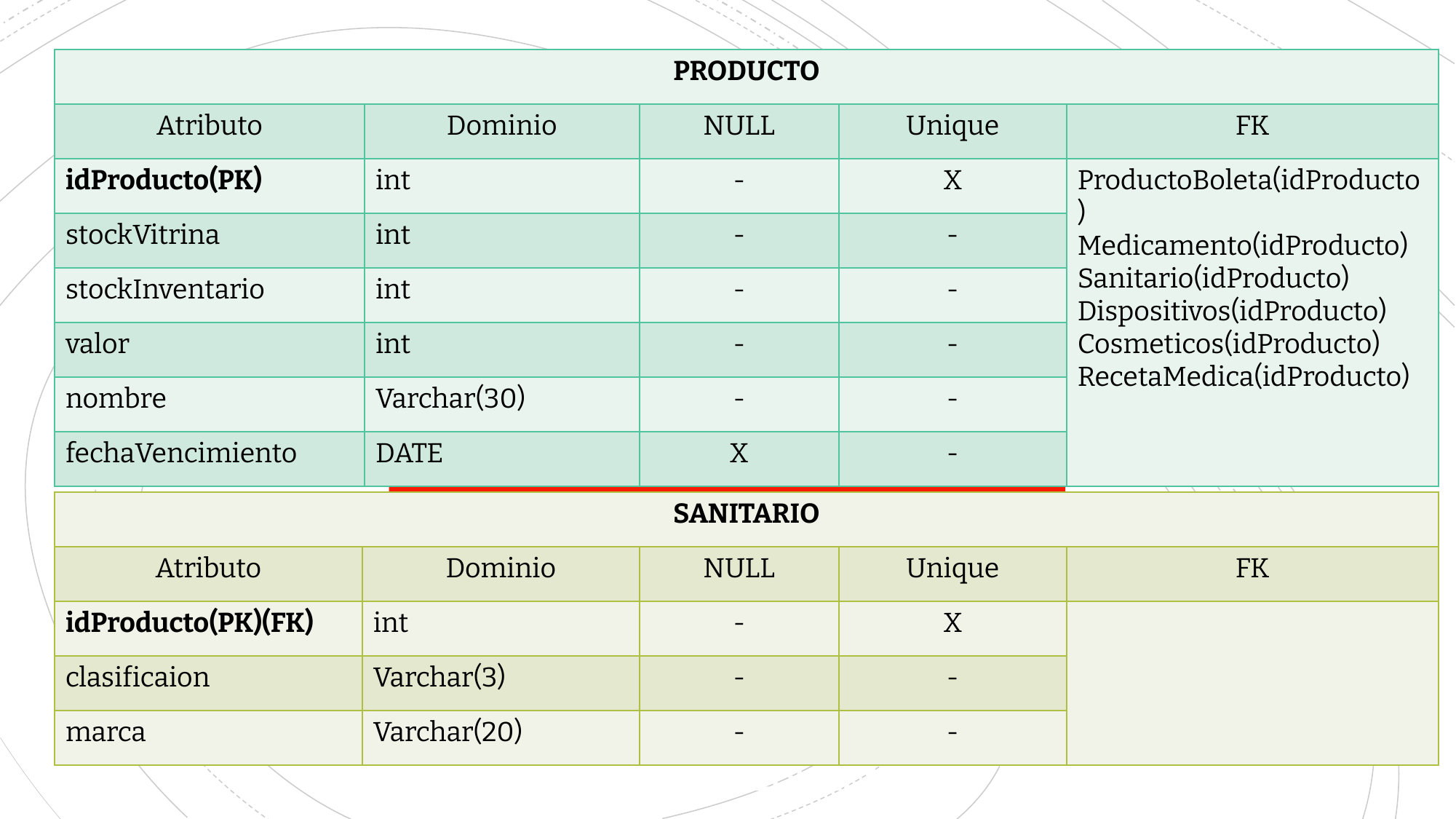

| PRODUCTO |  |  |  |  |
| --- | --- | --- | --- | --- |
| Atributo | Dominio | NULL | Unique | FK |
| idProducto(PK) | int | - | X | ProductoBoleta(idProducto) Medicamento(idProducto) Sanitario(idProducto) Dispositivos(idProducto) Cosmeticos(idProducto) RecetaMedica(idProducto) |
| stockVitrina | int | - | - |  |
| stockInventario | int | - | - |  |
| valor | int | - | - |  |
| nombre | Varchar(30) | - | - |  |
| fechaVencimiento | DATE | X | - |  |
| SANITARIO |  |  |  |  |
| --- | --- | --- | --- | --- |
| Atributo | Dominio | NULL | Unique | FK |
| idProducto(PK)(FK) | int | - | X |  |
| clasificaion | Varchar(3) | - | - |  |
| marca | Varchar(20) | - | - |  |
# DIAGRAMA DE ENTIDADES